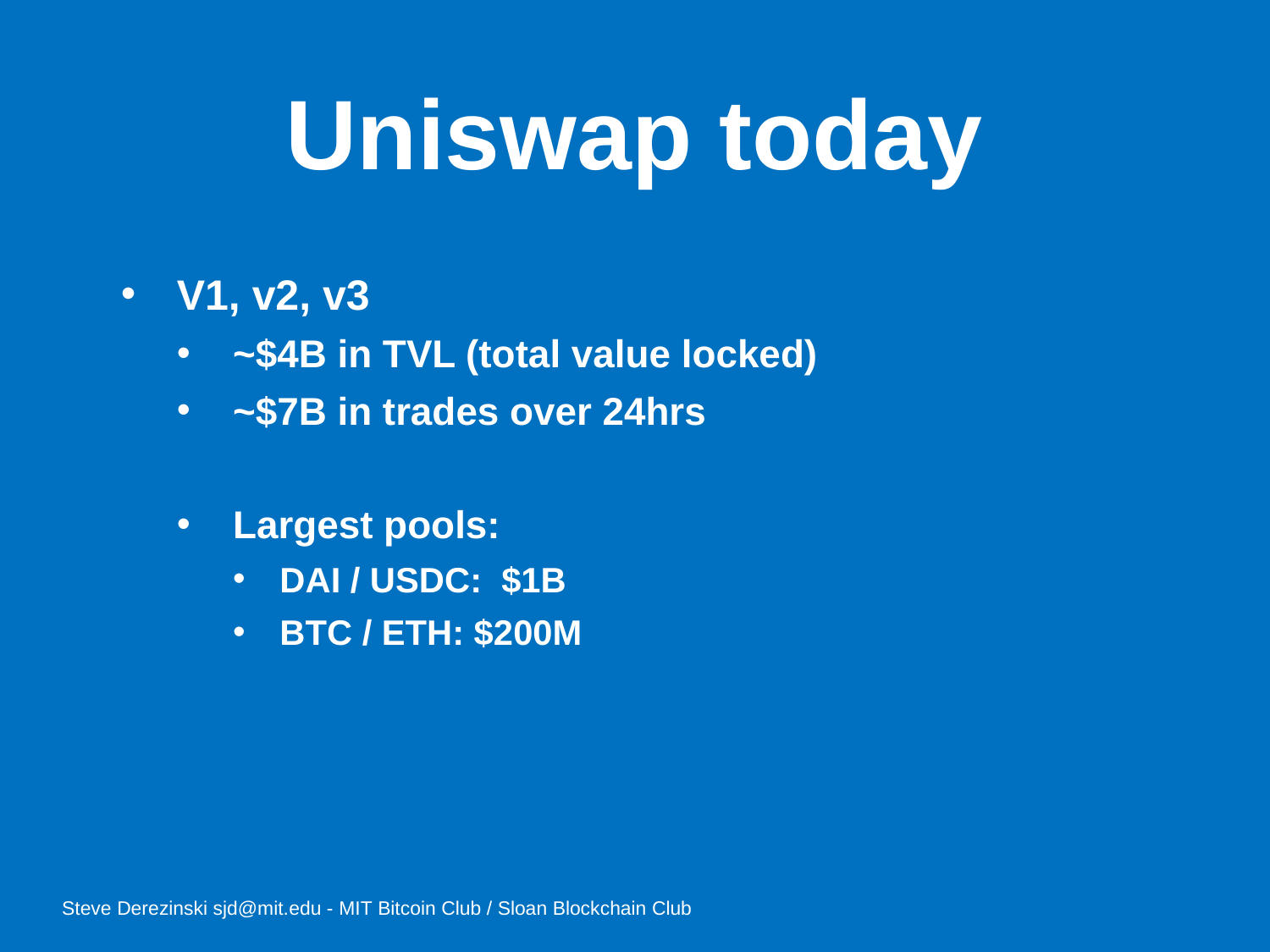

# Uniswap today
V1, v2, v3
~$4B in TVL (total value locked)
~$7B in trades over 24hrs

Largest pools:
DAI / USDC:  $1B
BTC / ETH: $200M
Steve Derezinski sjd@mit.edu - MIT Bitcoin Club / Sloan Blockchain Club